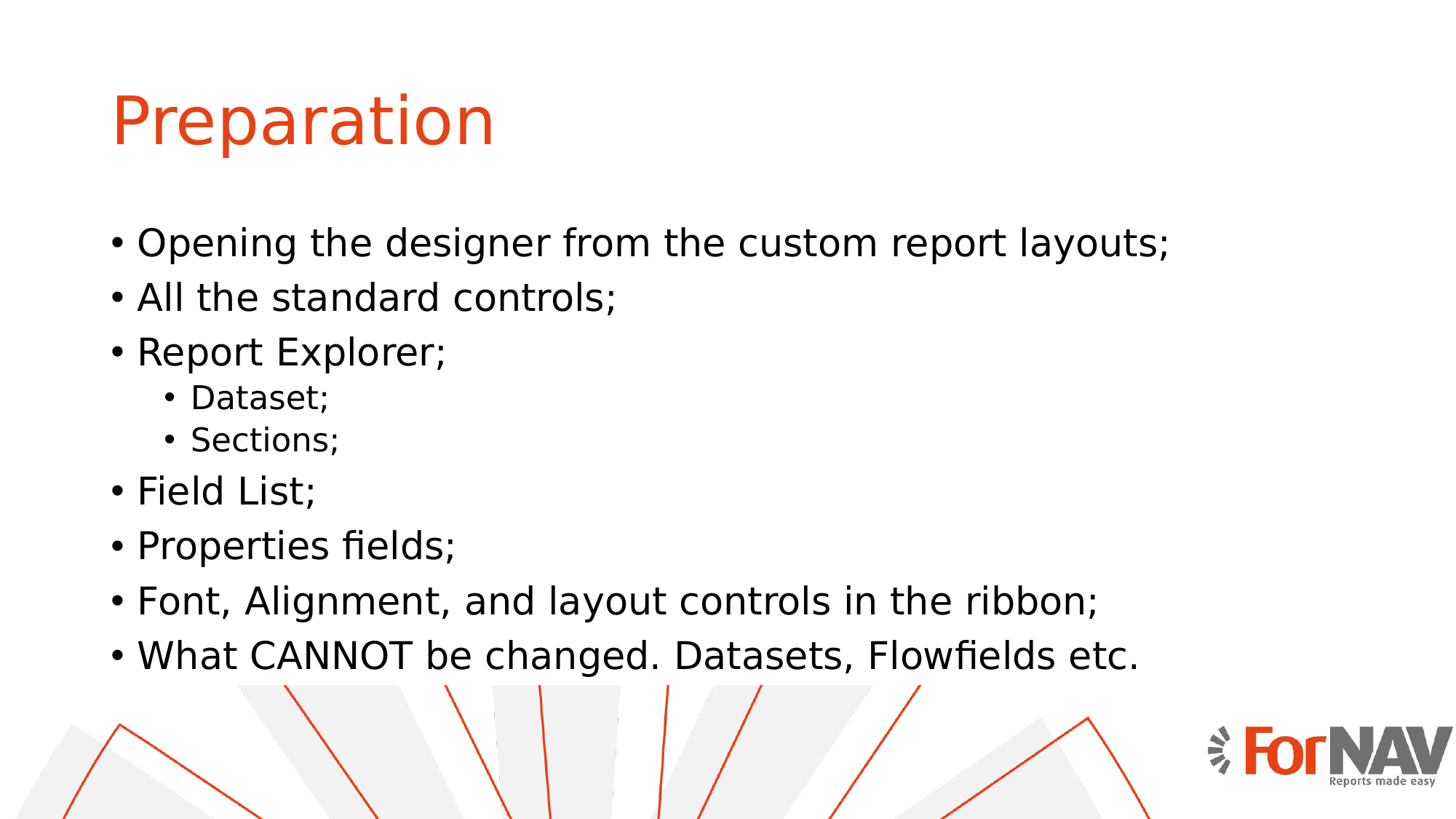

# Preparation
Opening the designer from the custom report layouts;
All the standard controls;
Report Explorer;
Dataset;
Sections;
Field List;
Properties fields;
Font, Alignment, and layout controls in the ribbon;
What CANNOT be changed. Datasets, Flowfields etc.